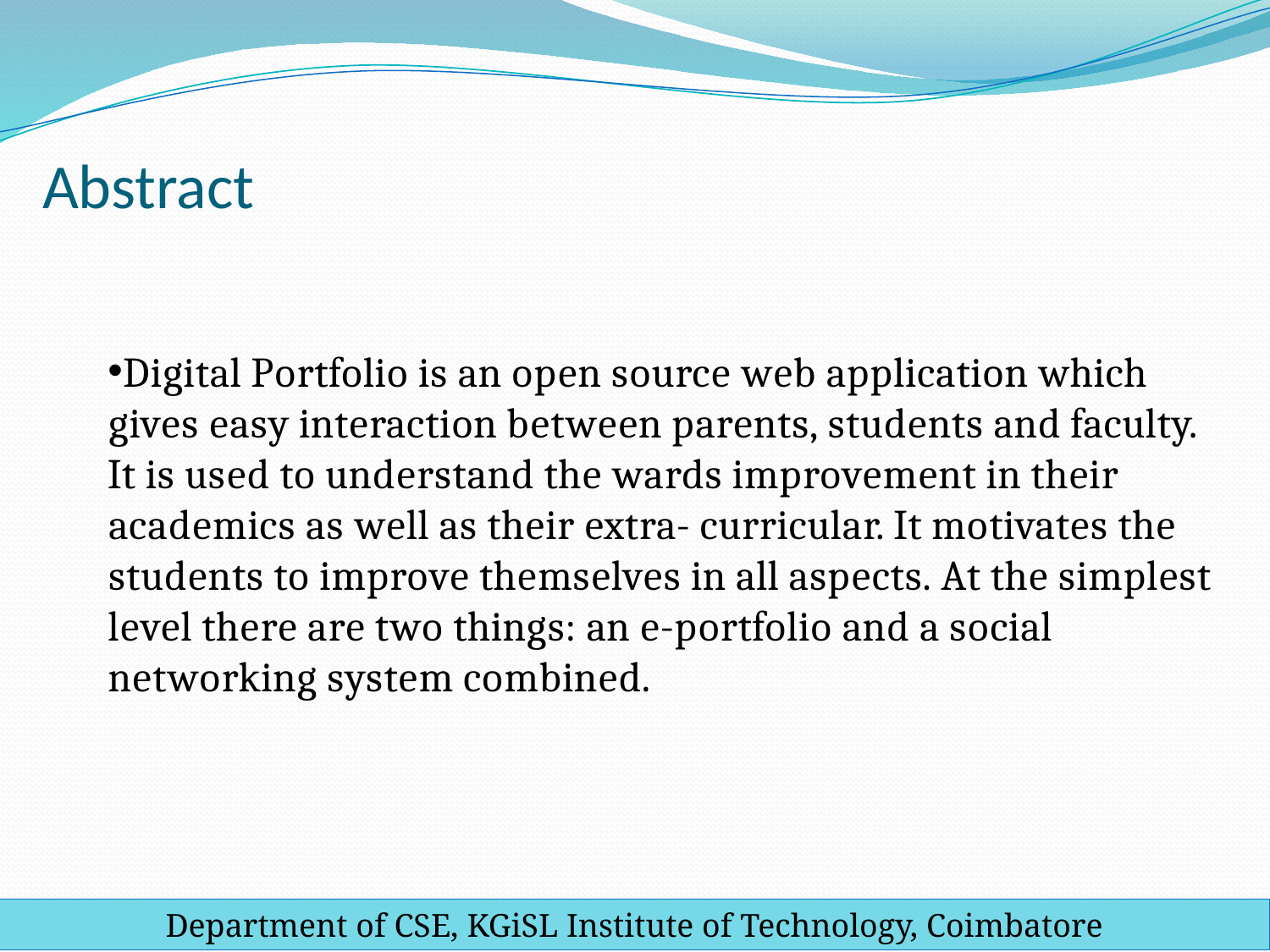

# Abstract
Digital Portfolio is an open source web application which gives easy interaction between parents, students and faculty. It is used to understand the wards improvement in their academics as well as their extra- curricular. It motivates the students to improve themselves in all aspects. At the simplest level there are two things: an e-portfolio and a social networking system combined.

Department of CSE, KGiSL Institute of Technology, Coimbatore